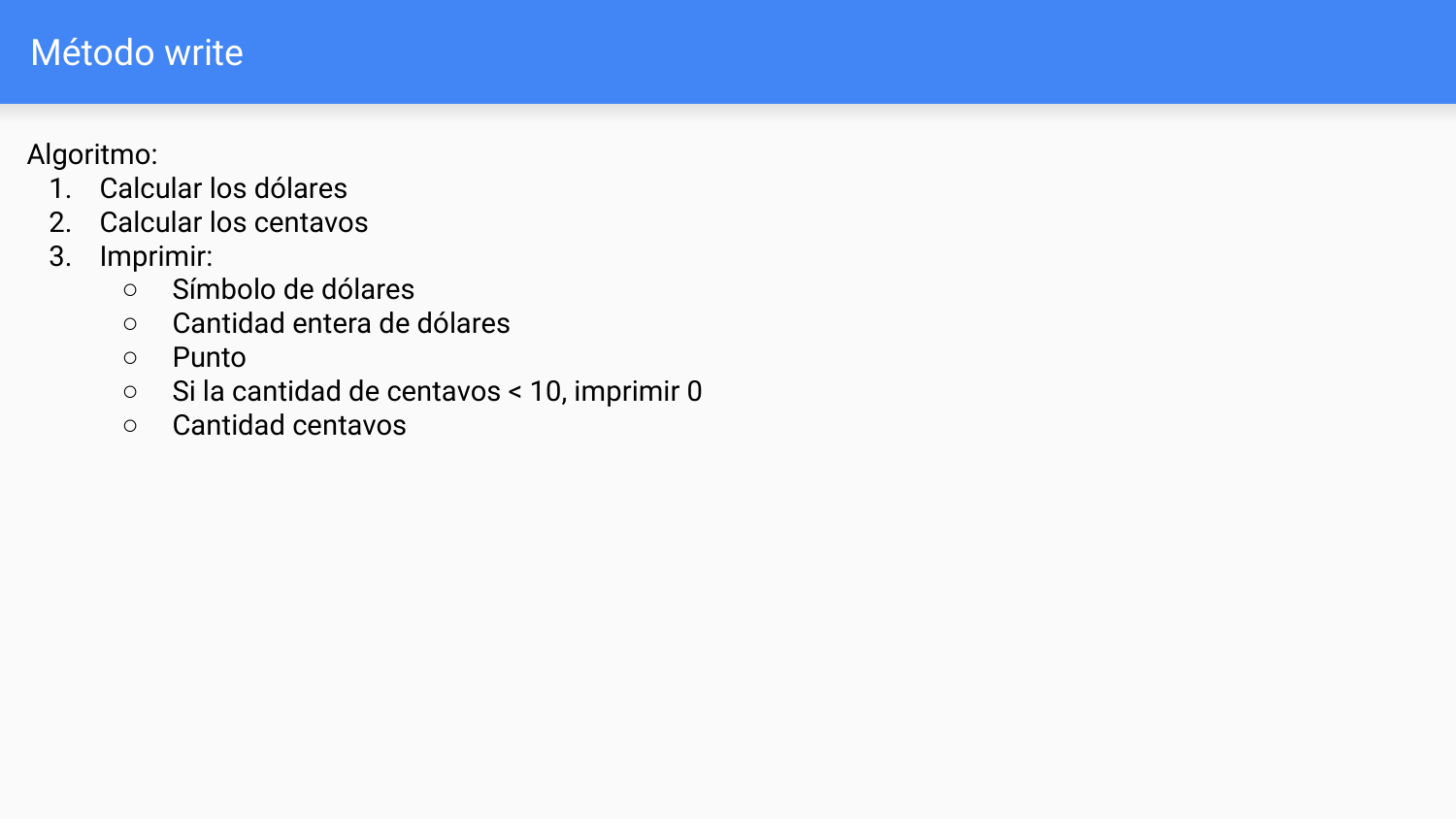

# Método write
Algoritmo:
Calcular los dólares
Calcular los centavos
Imprimir:
Símbolo de dólares
Cantidad entera de dólares
Punto
Si la cantidad de centavos < 10, imprimir 0
Cantidad centavos